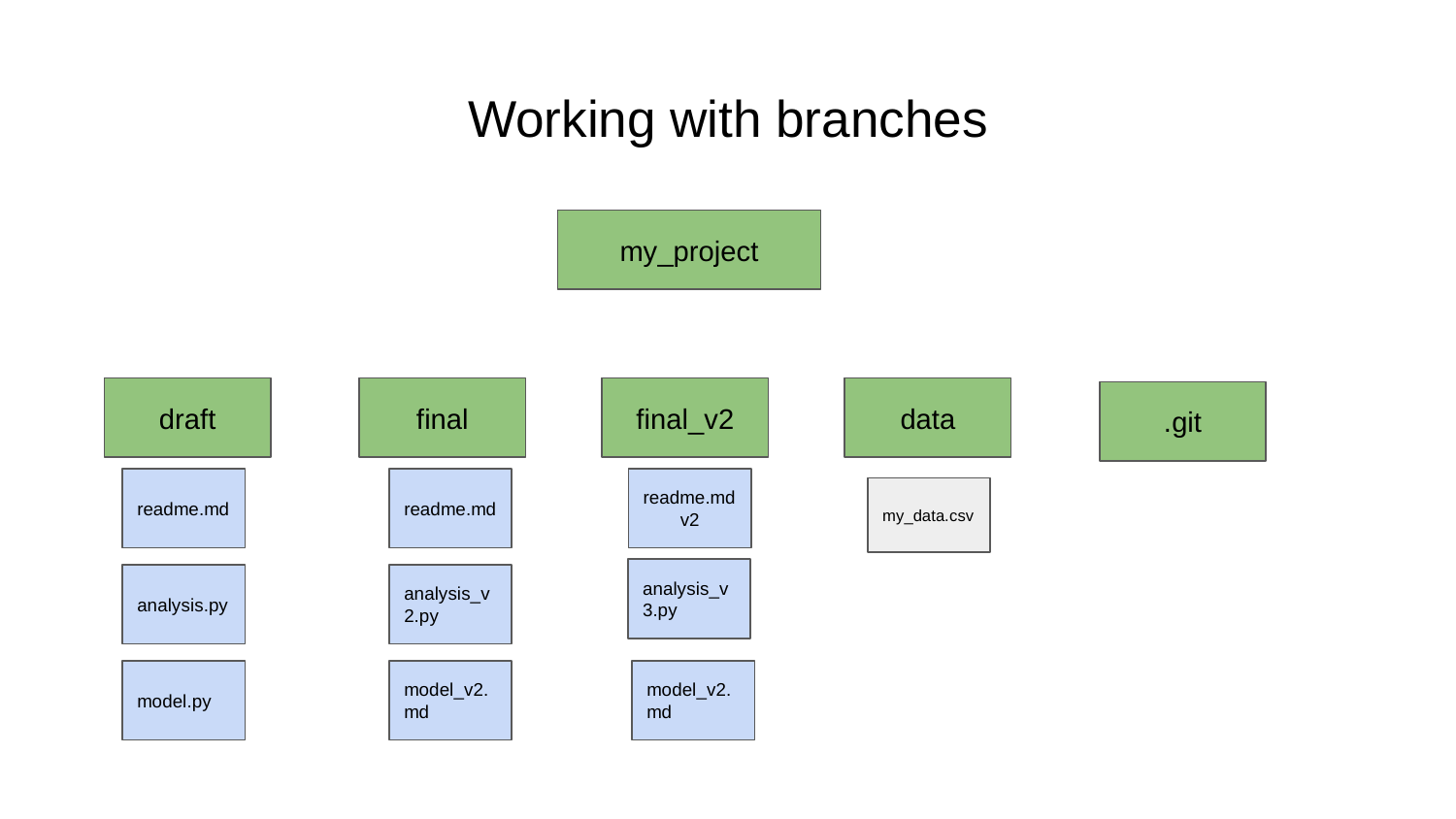

# Working with branches

my_project
draft
final
final_v2
data
.git
readme.md
readme.md
readme.md
v2
my_data.csv
analysis_v3.py
analysis.py
analysis_v2.py
model.py
model_v2.md
model_v2.md